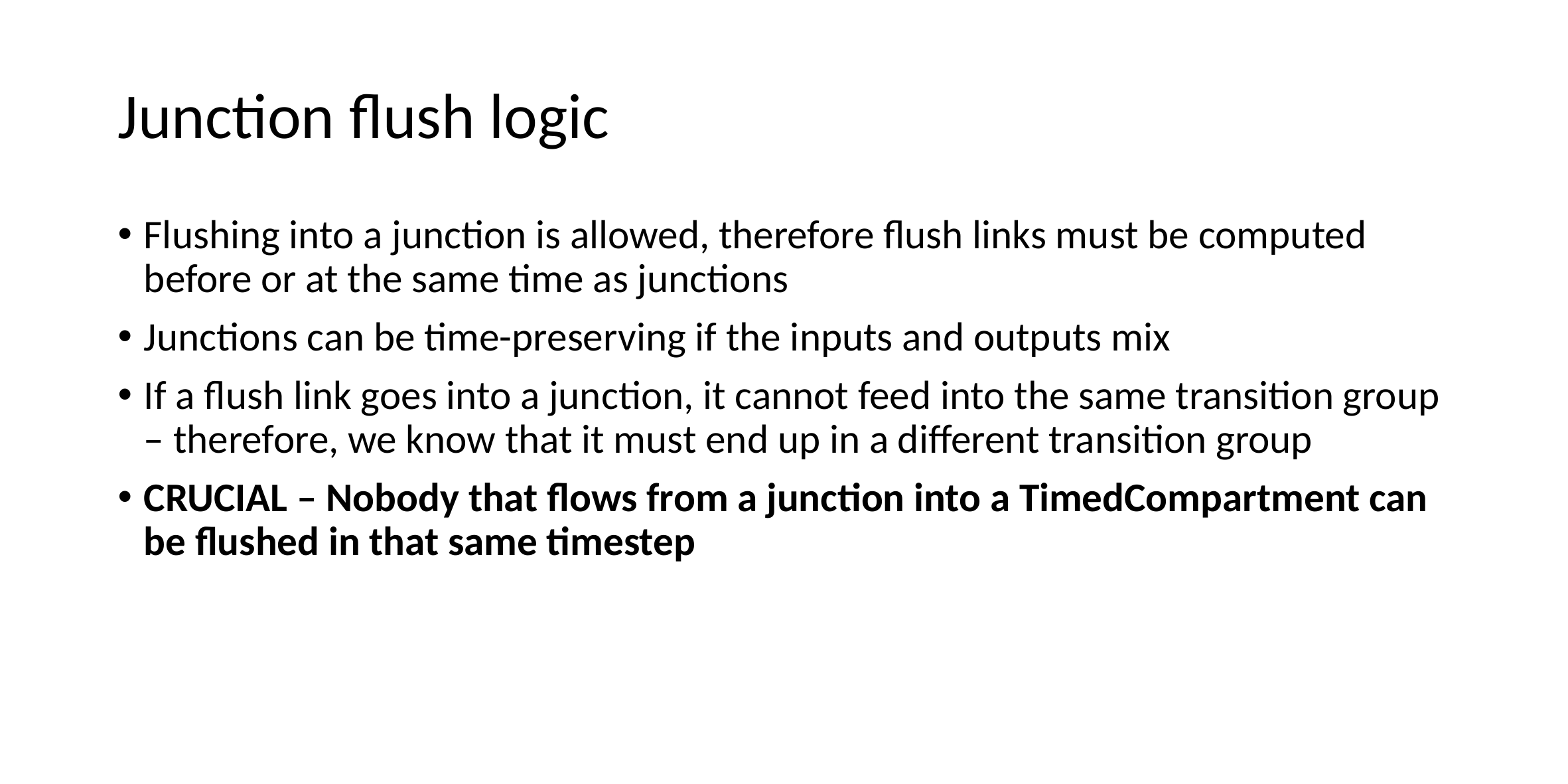

# Junction flush logic
Flushing into a junction is allowed, therefore flush links must be computed before or at the same time as junctions
Junctions can be time-preserving if the inputs and outputs mix
If a flush link goes into a junction, it cannot feed into the same transition group – therefore, we know that it must end up in a different transition group
CRUCIAL – Nobody that flows from a junction into a TimedCompartment can be flushed in that same timestep